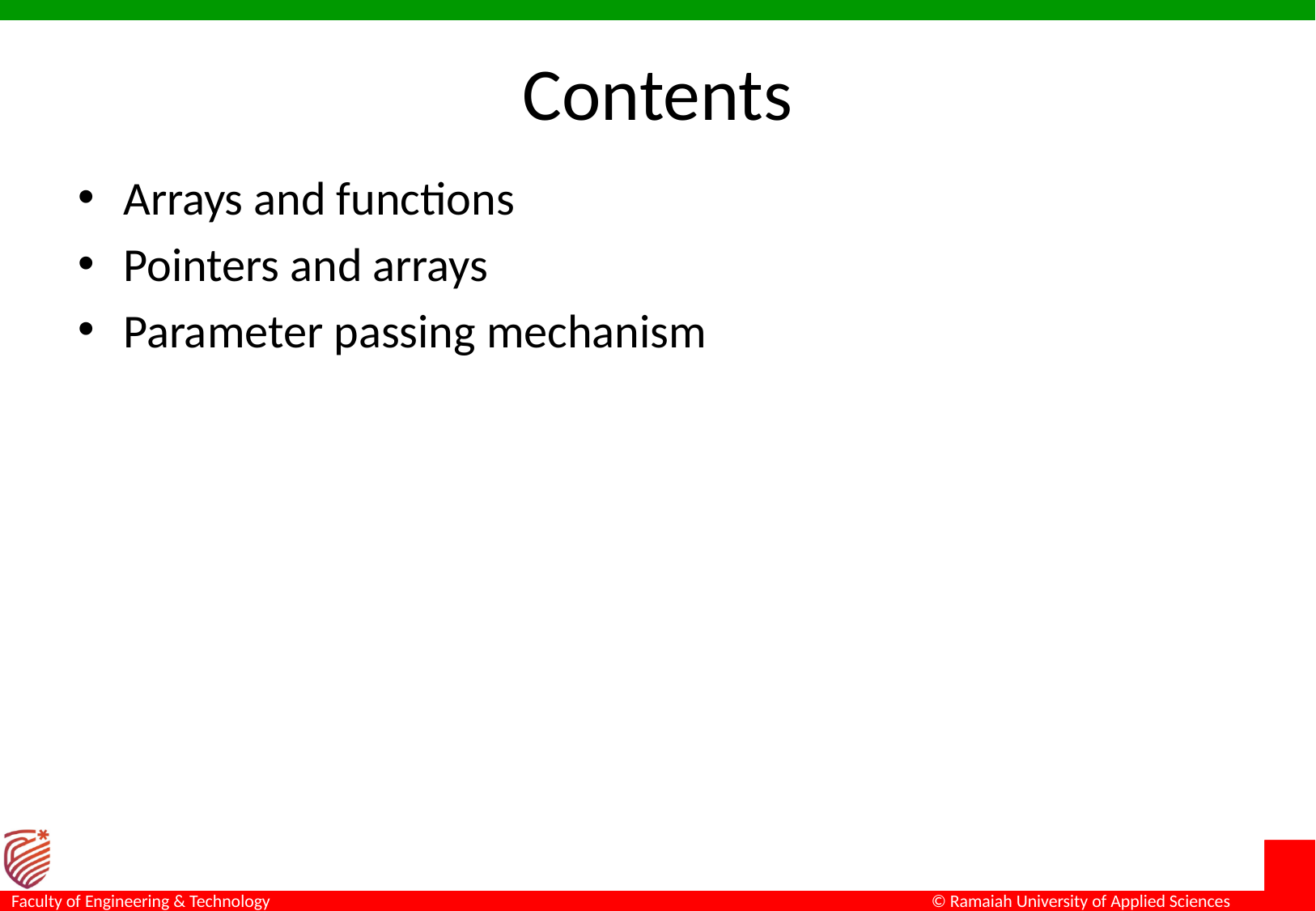

# Contents
Arrays and functions
Pointers and arrays
Parameter passing mechanism